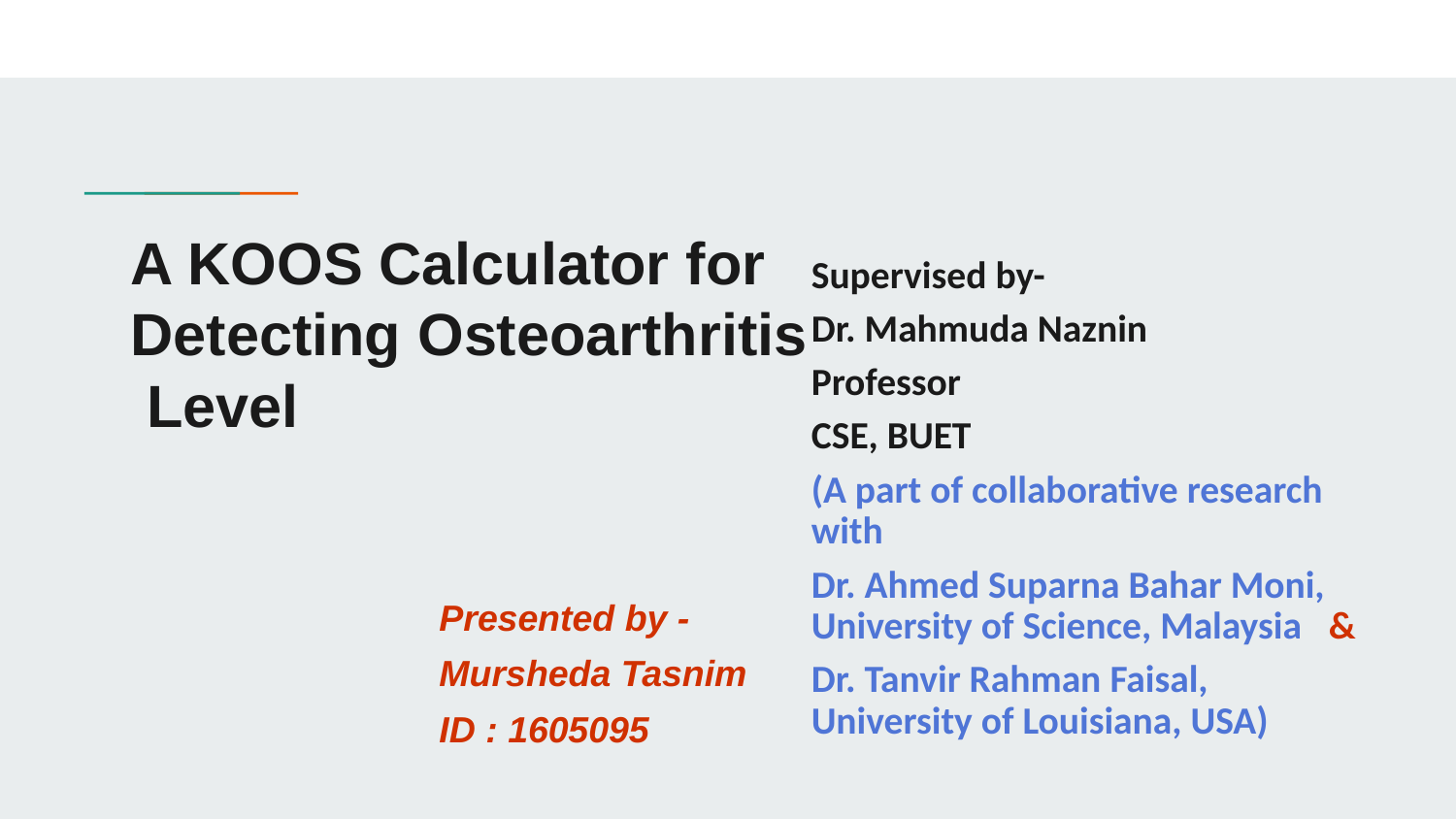

Supervised by-
Dr. Mahmuda Naznin
Professor
CSE, BUET
(A part of collaborative research with
Dr. Ahmed Suparna Bahar Moni, University of Science, Malaysia   &
Dr. Tanvir Rahman Faisal, University of Louisiana, USA)
# A KOOS Calculator for Detecting Osteoarthritis Level
Presented by -
Mursheda Tasnim
ID : 1605095